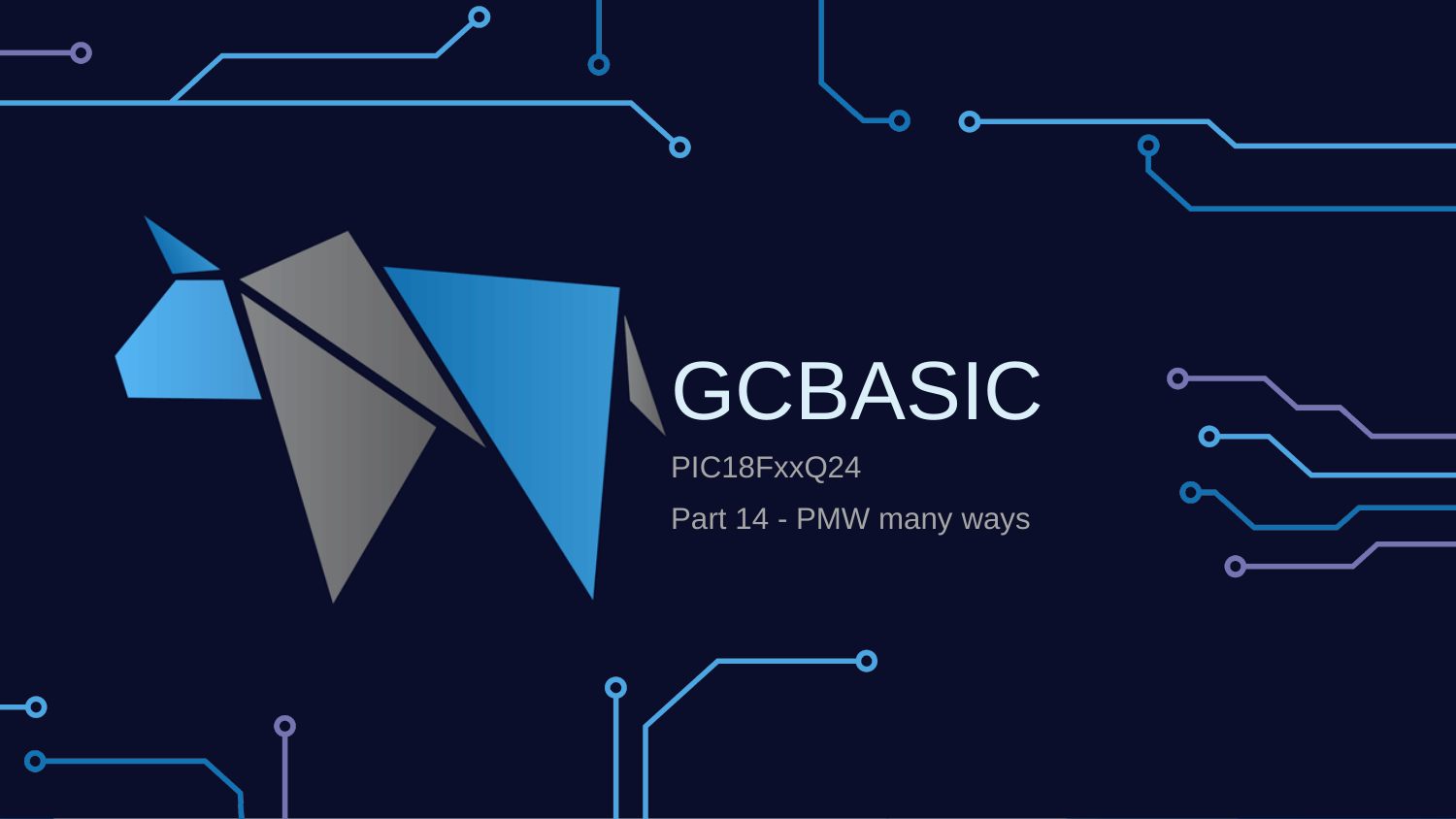

# GCBASIC
PIC18FxxQ24
Part 14 - PMW many ways